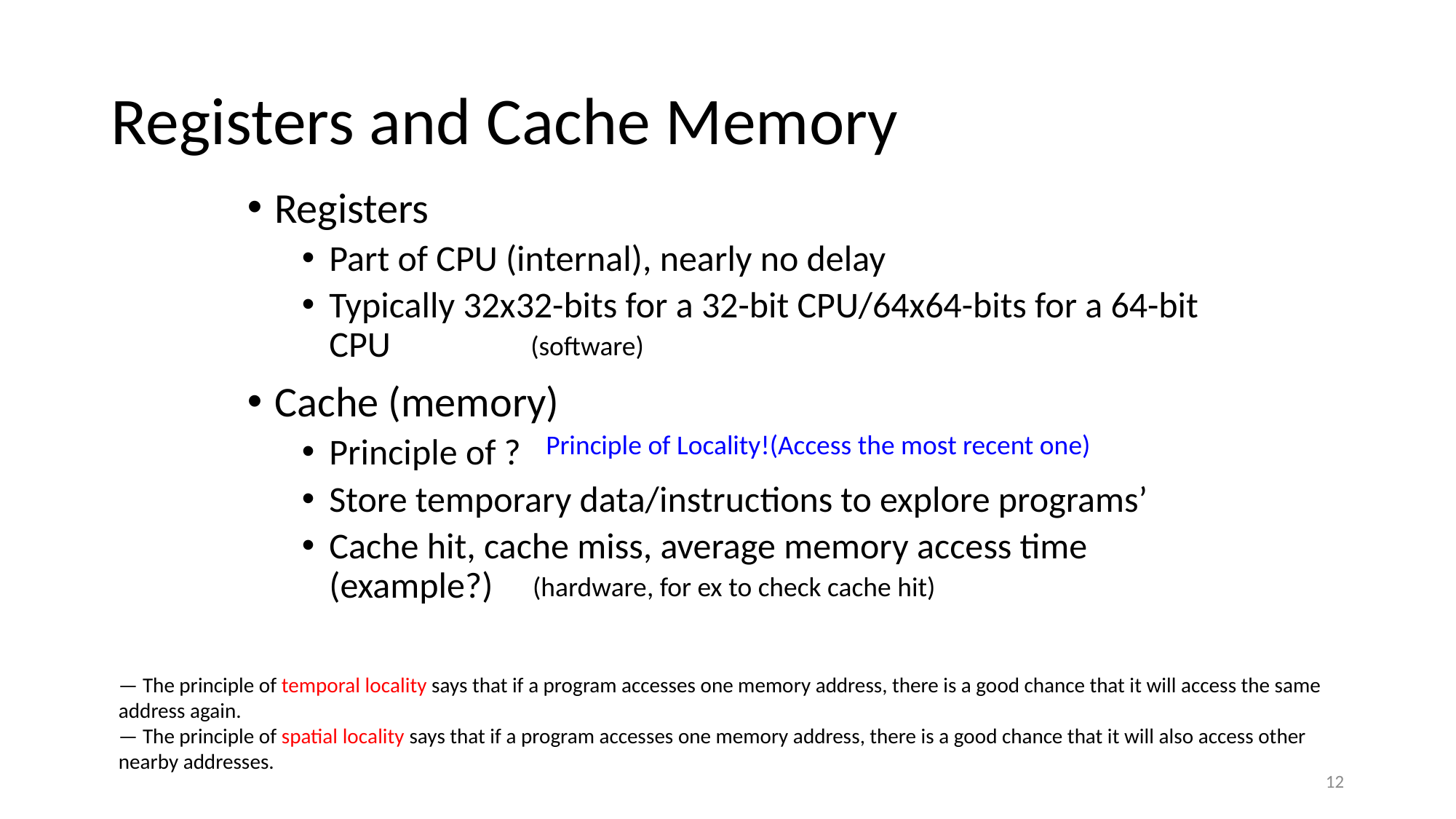

# Registers and Cache Memory
Registers
Part of CPU (internal), nearly no delay
Typically 32x32-bits for a 32-bit CPU/64x64-bits for a 64-bit CPU
Cache (memory)
Principle of ?
Store temporary data/instructions to explore programs’
Cache hit, cache miss, average memory access time (example?)

(software)
Principle of Locality!(Access the most recent one)
(hardware, for ex to check cache hit)
— The principle of temporal locality says that if a program accesses one memory address, there is a good chance that it will access the same address again.
— The principle of spatial locality says that if a program accesses one memory address, there is a good chance that it will also access other nearby addresses.
12